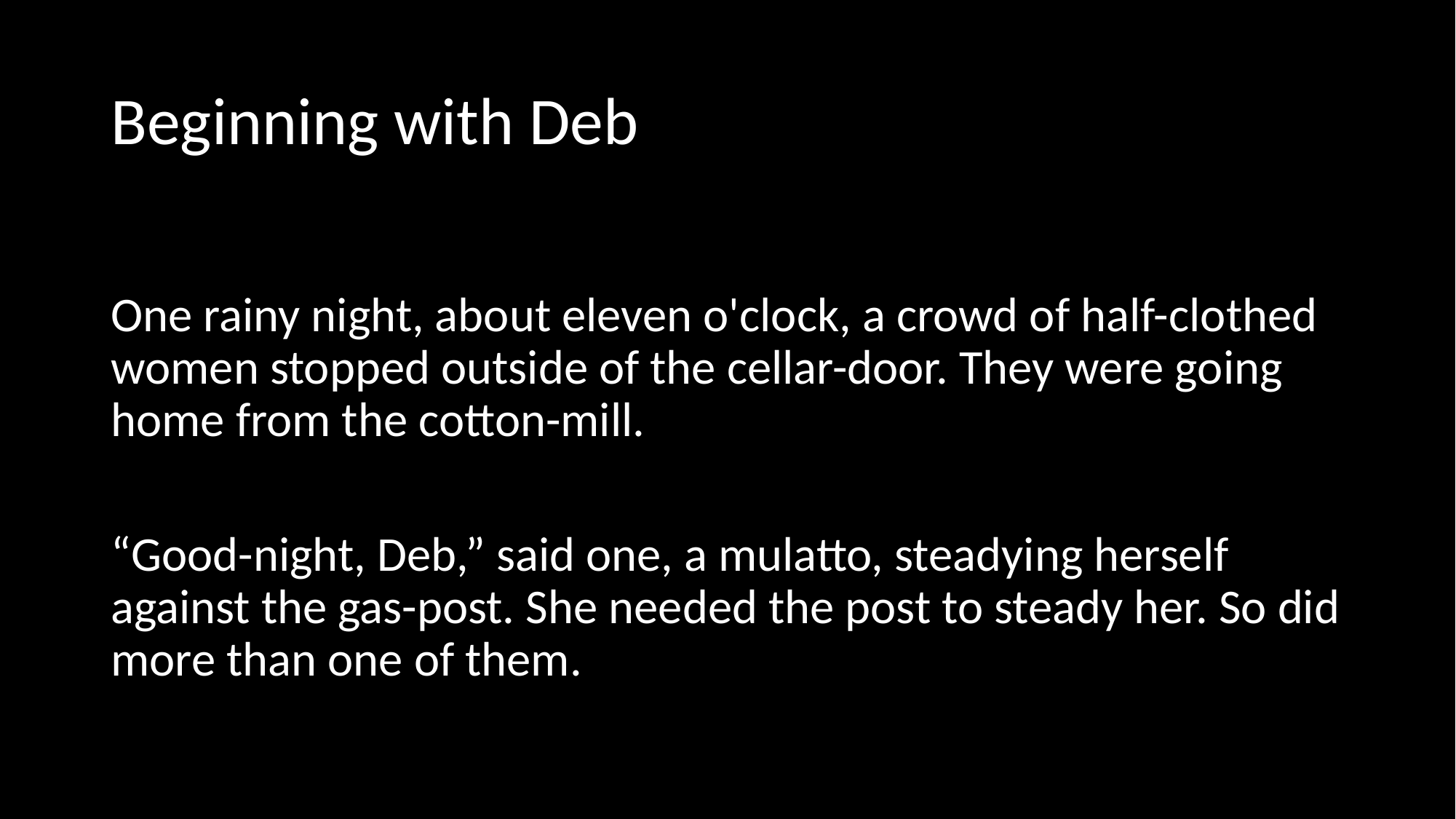

# Beginning with Deb

One rainy night, about eleven o'clock, a crowd of half-clothed women stopped outside of the cellar-door. They were going home from the cotton-mill.

“Good-night, Deb,” said one, a mulatto, steadying herself against the gas-post. She needed the post to steady her. So did more than one of them.